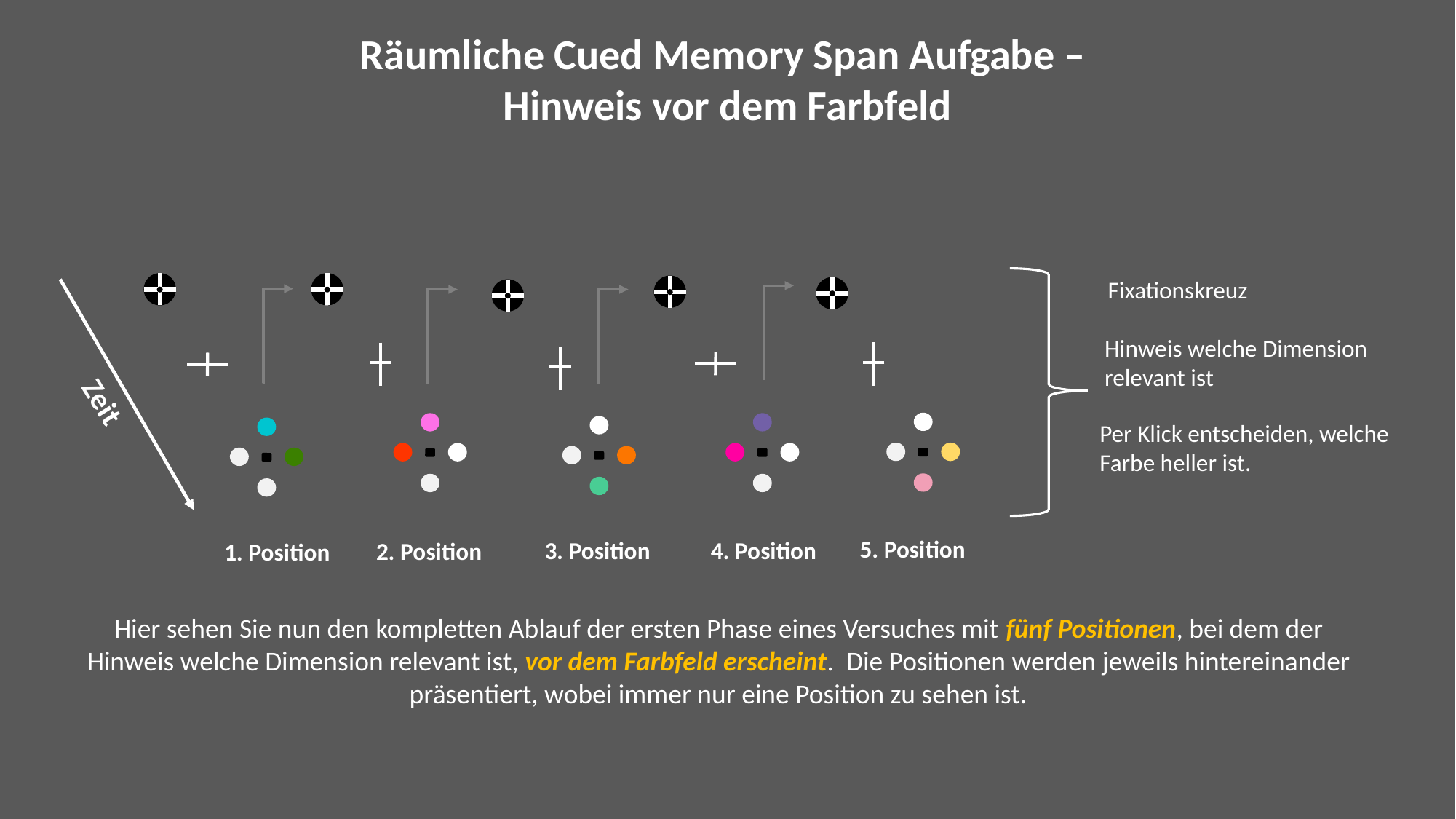

Räumliche Cued Memory Span Aufgabe –
Hinweis vor dem Farbfeld
+
+
+
+
+

Fixationskreuz

Hinweis welche Dimension
relevant ist
Zeit

Per Klick entscheiden, welche Farbe heller ist.

5. Position
3. Position
4. Position
2. Position
1. Position
Hier sehen Sie nun den kompletten Ablauf der ersten Phase eines Versuches mit fünf Positionen, bei dem der Hinweis welche Dimension relevant ist, vor dem Farbfeld erscheint.  Die Positionen werden jeweils hintereinander präsentiert, wobei immer nur eine Position zu sehen ist.